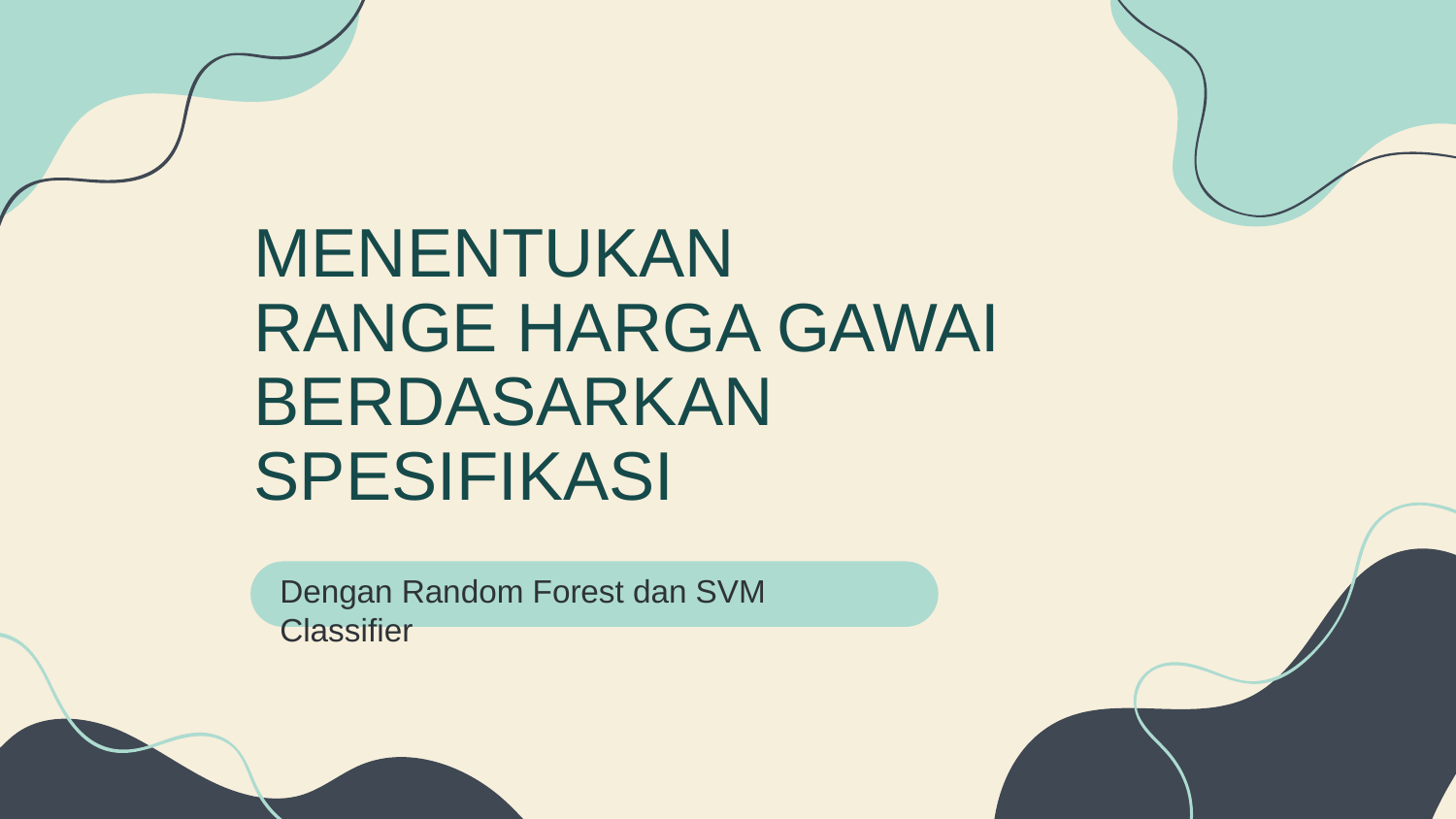

# MENENTUKAN
RANGE HARGA GAWAI BERDASARKAN SPESIFIKASI

Dengan Random Forest dan SVM Classifier